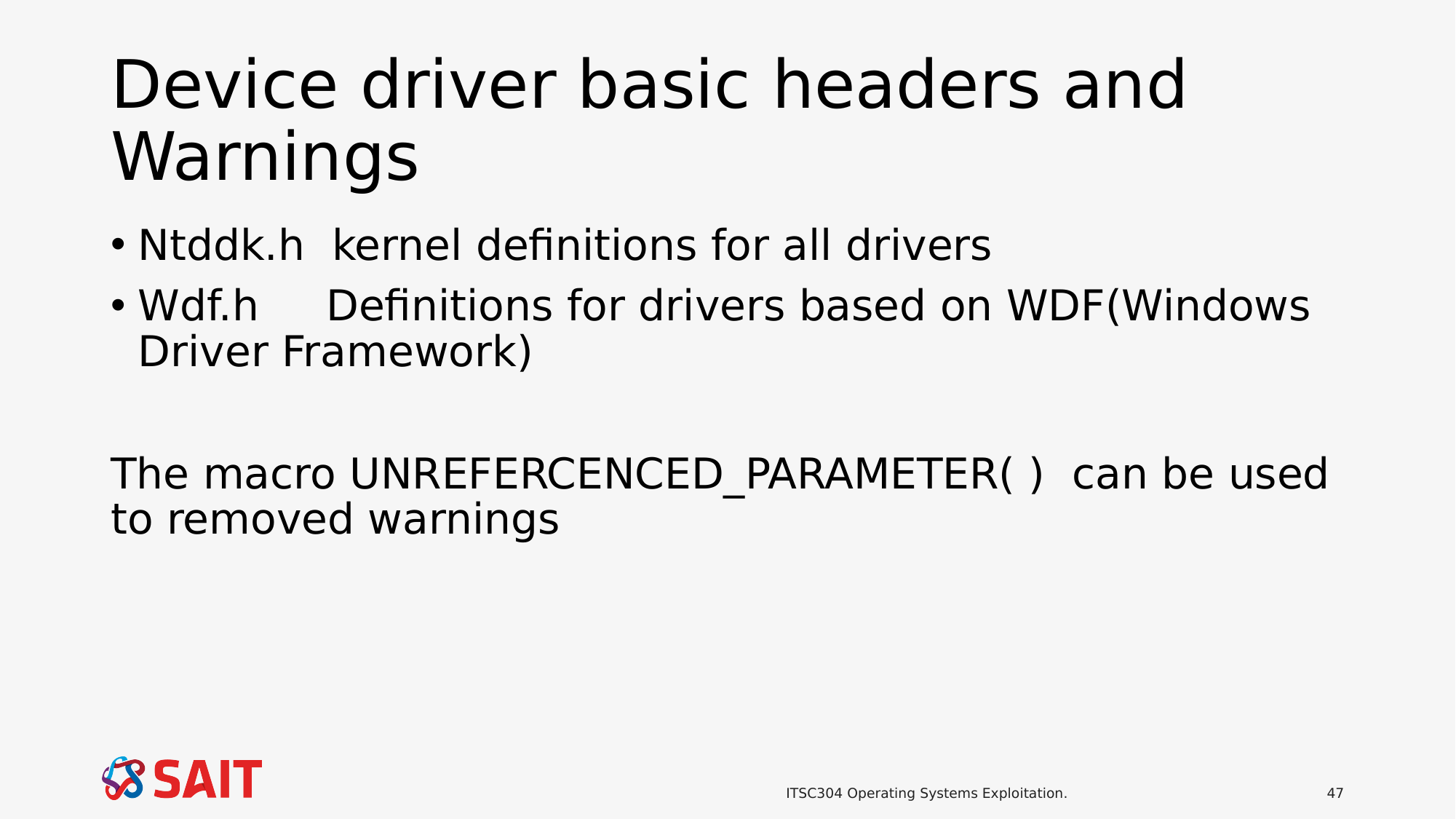

# Device driver basic headers and Warnings
Ntddk.h  kernel definitions for all drivers
Wdf.h     Definitions for drivers based on WDF(Windows Driver Framework)

The macro UNREFERCENCED_PARAMETER( )  can be used to removed warnings

ITSC304 Operating Systems Exploitation.
47